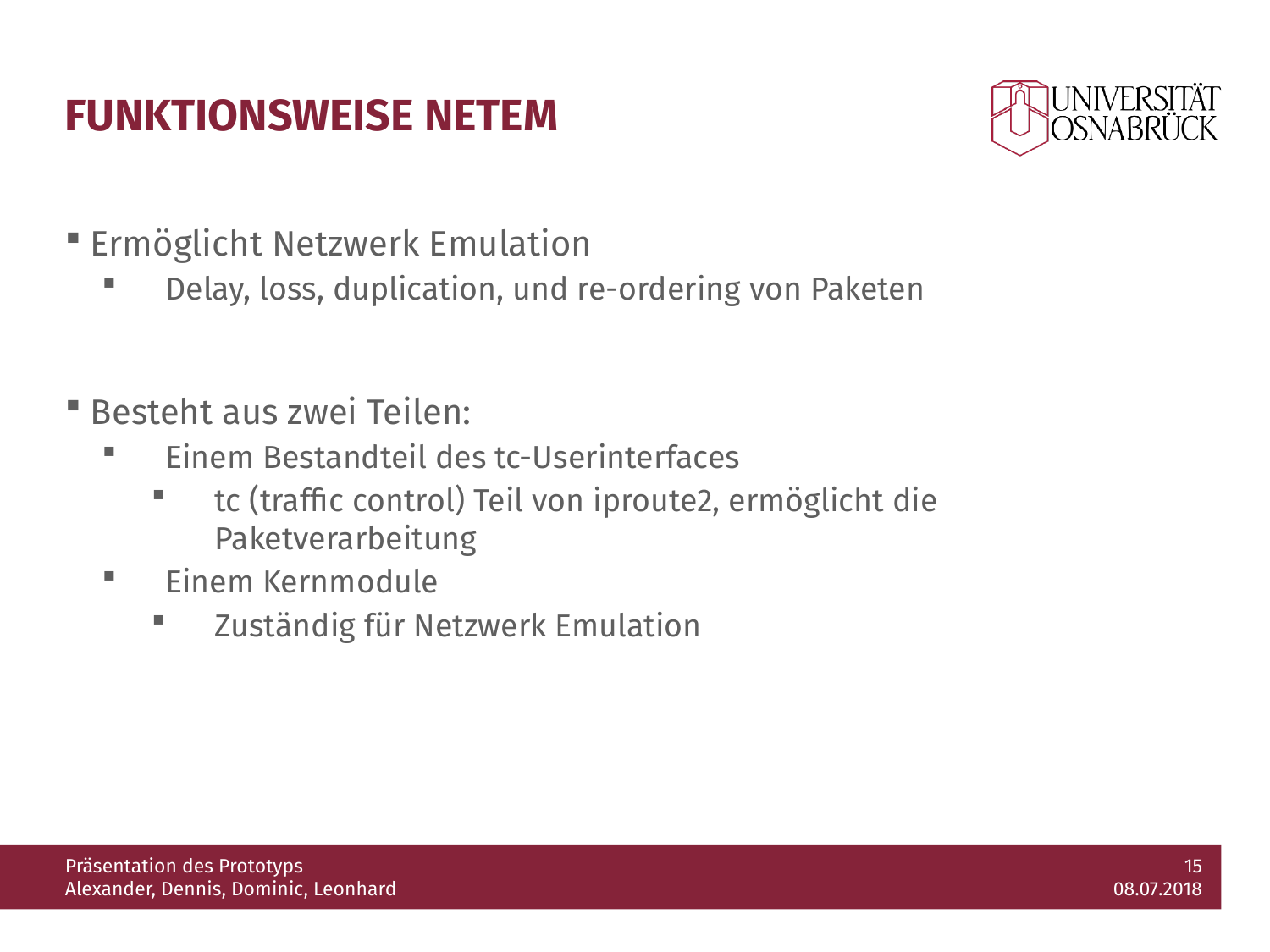

# Funktionsweise Netem
Ermöglicht Netzwerk Emulation
Delay, loss, duplication, und re-ordering von Paketen

Besteht aus zwei Teilen:
Einem Bestandteil des tc-Userinterfaces
tc (traffic control) Teil von iproute2, ermöglicht die Paketverarbeitung
Einem Kernmodule
Zuständig für Netzwerk Emulation